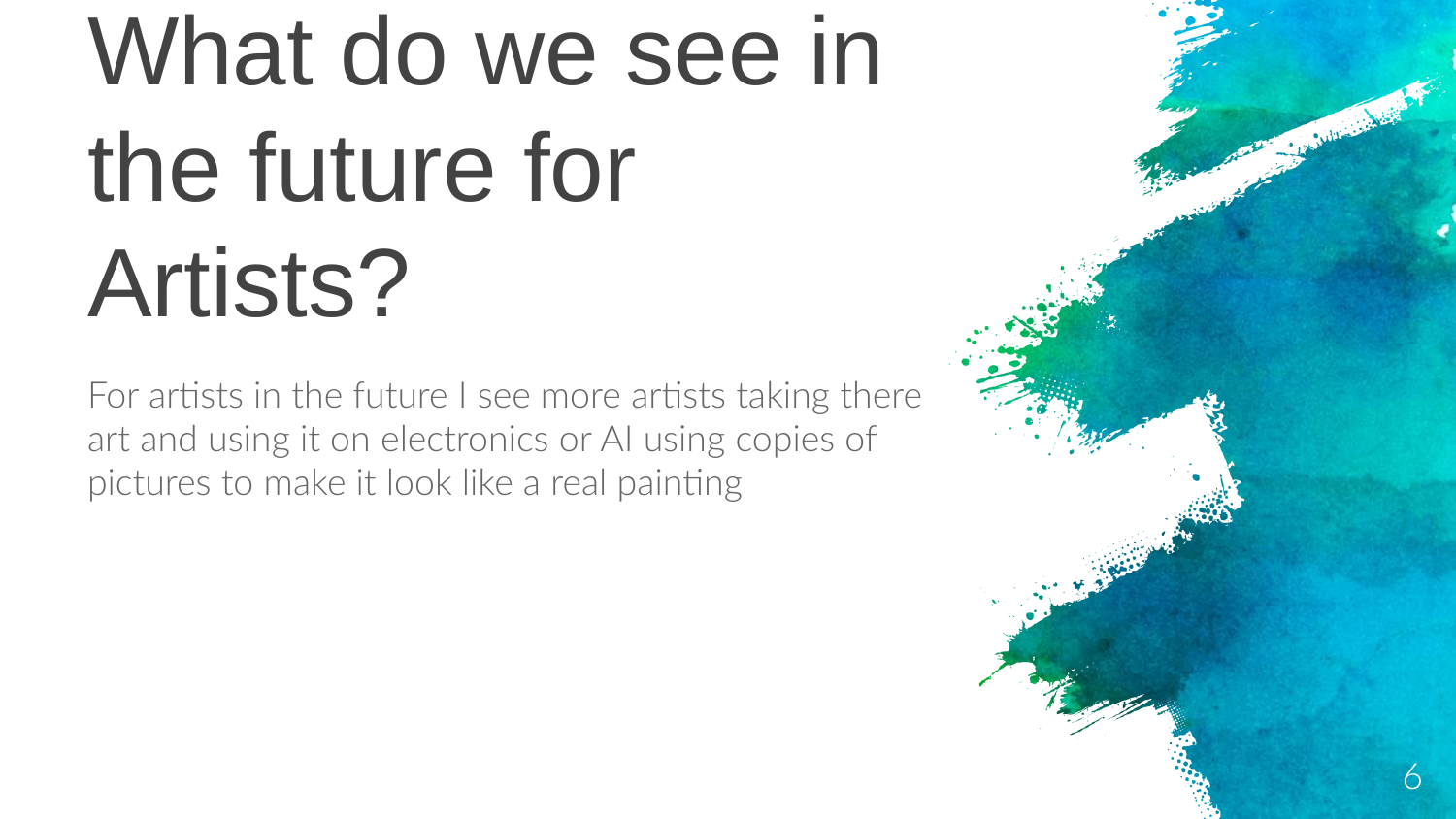

# What do we see in the future for Artists?
For artists in the future I see more artists taking there art and using it on electronics or AI using copies of pictures to make it look like a real painting
6